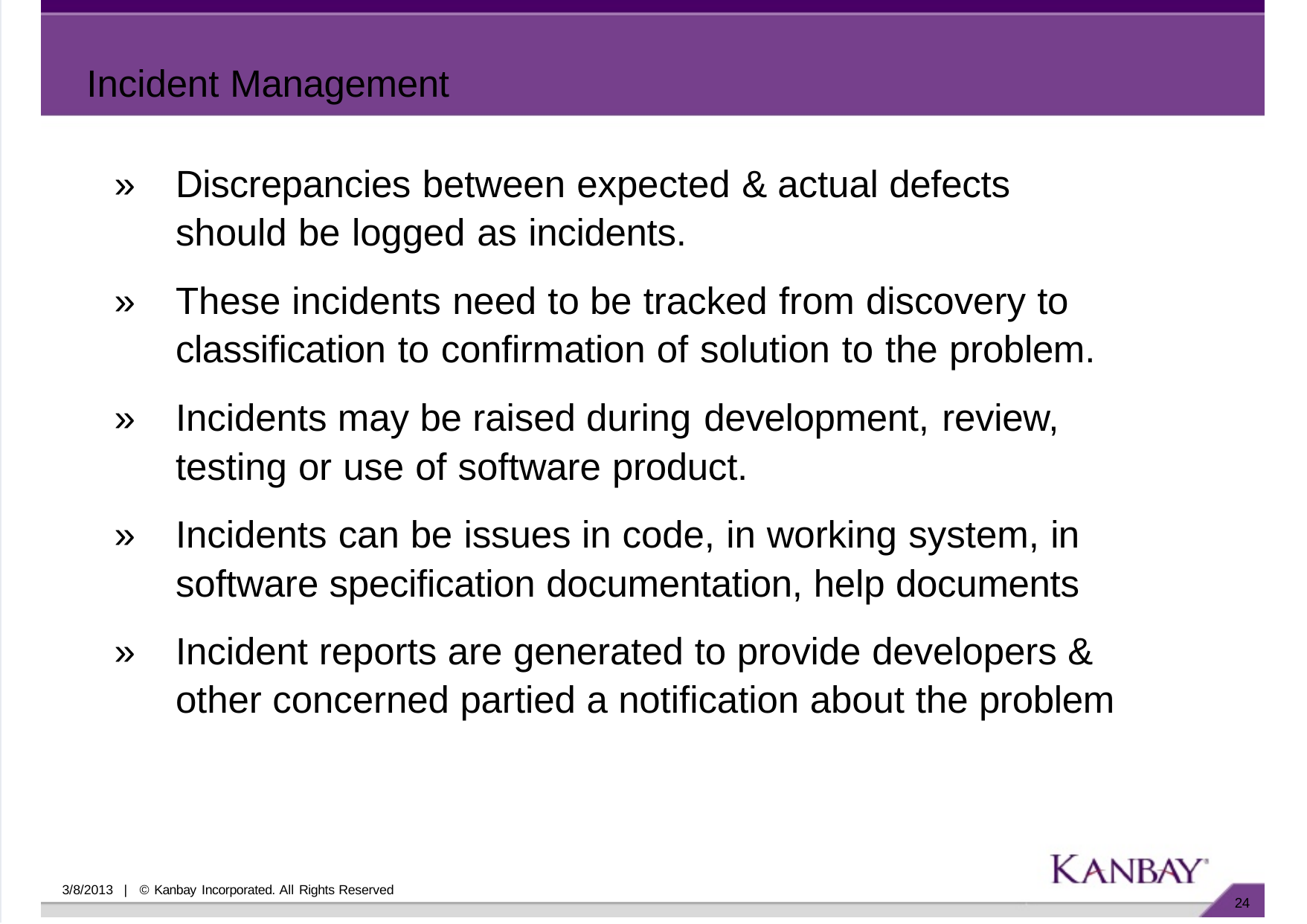

Incident Management

»	Discrepancies between expected & actual defects should be logged as incidents.
»	These incidents need to be tracked from discovery to classification to confirmation of solution to the problem.
»	Incidents may be raised during development, review, testing or use of software product.
»	Incidents can be issues in code, in working system, in software specification documentation, help documents
»	Incident reports are generated to provide developers & other concerned partied a notification about the problem
3/8/2013 |  © Kanbay Incorporated. All Rights Reserved
24